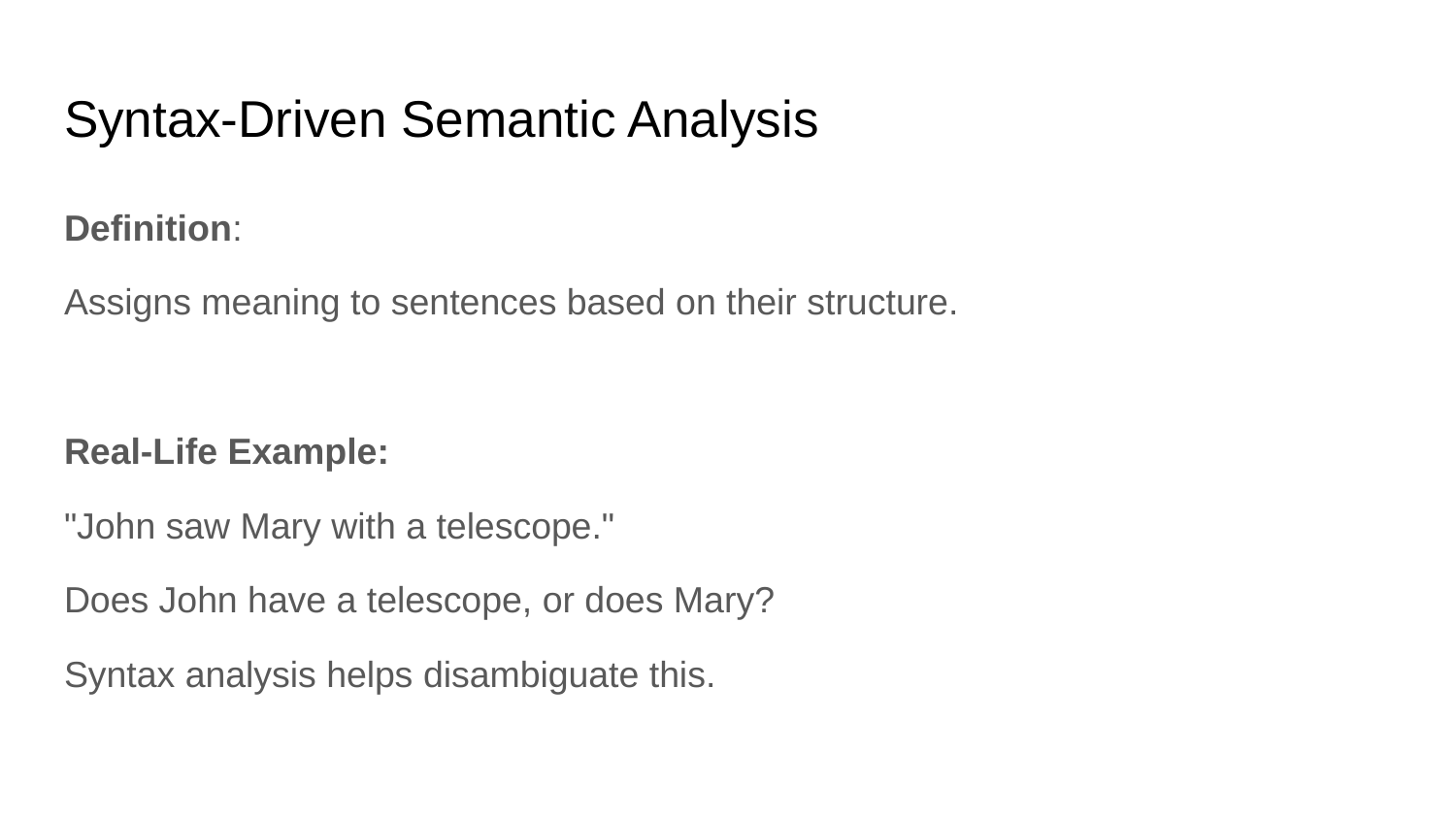

# Syntax-Driven Semantic Analysis

Definition:
Assigns meaning to sentences based on their structure.

Real-Life Example:
"John saw Mary with a telescope."
Does John have a telescope, or does Mary?
Syntax analysis helps disambiguate this.